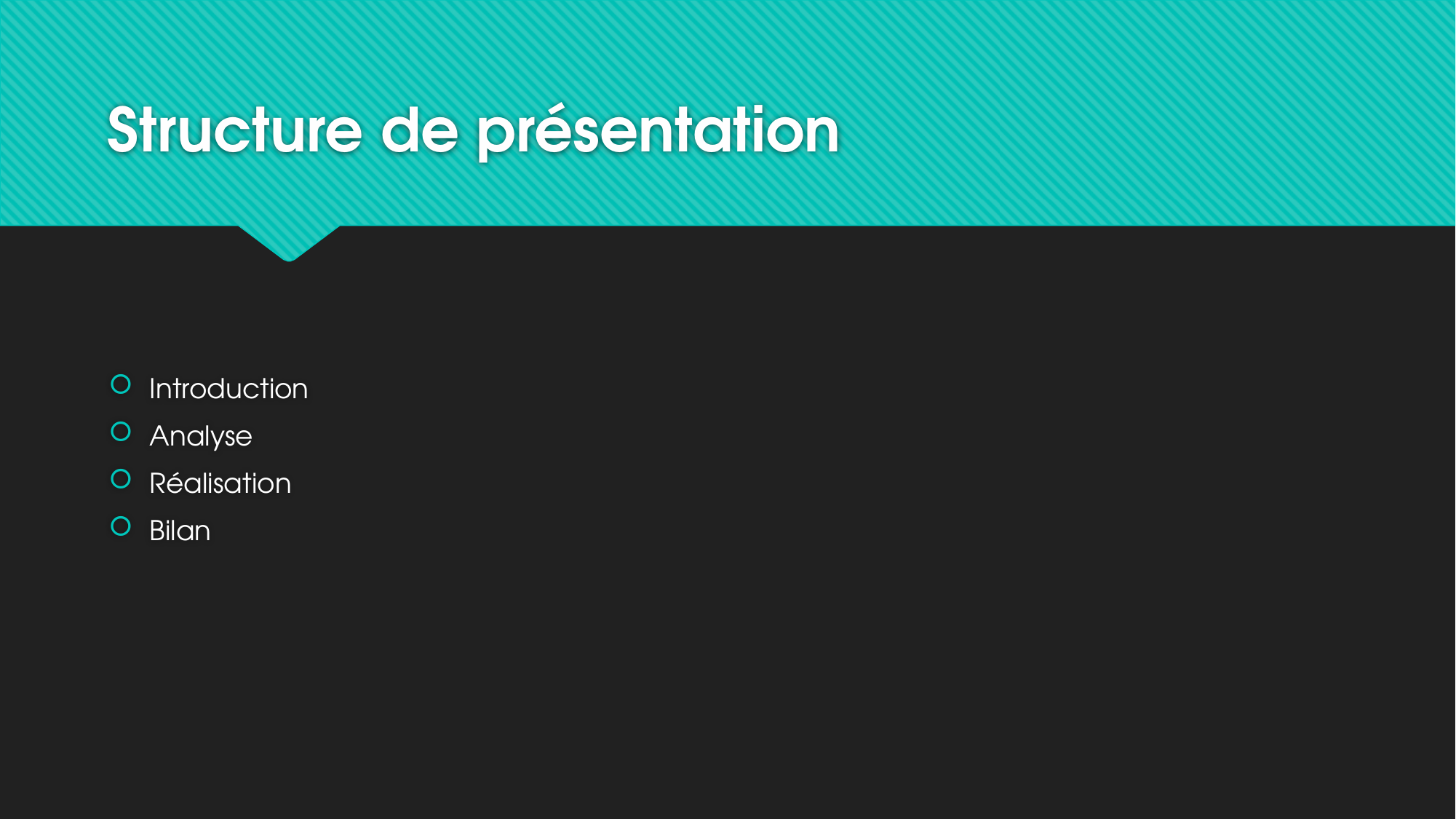

# Structure de présentation
Introduction
Analyse
Réalisation
Bilan